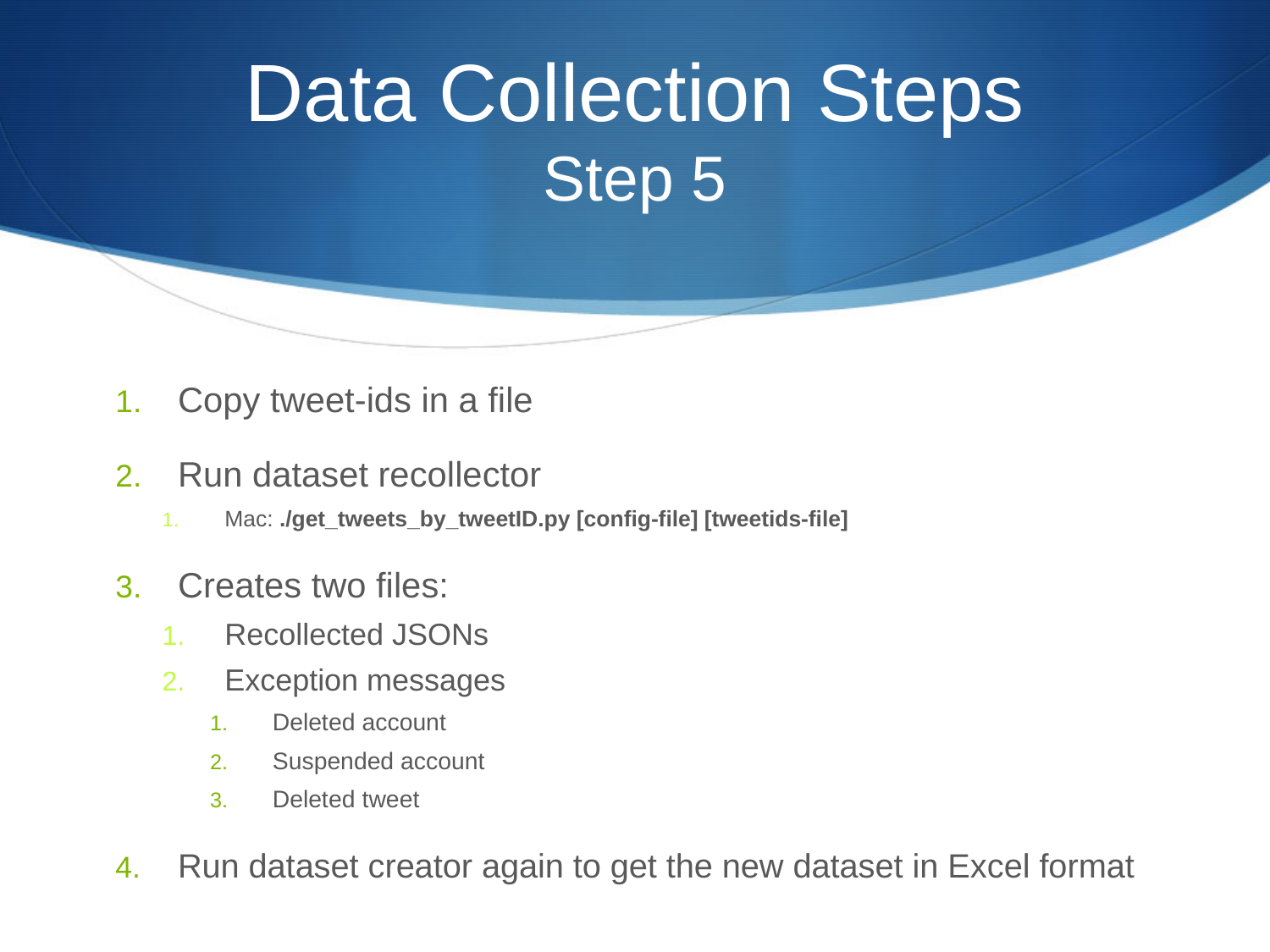

# Data Collection Steps Step 5

Copy tweet-ids in a file
Run dataset recollector
Mac: ./get_tweets_by_tweetID.py [config-file] [tweetids-file]
Creates two files:
Recollected JSONs
Exception messages
Deleted account
Suspended account
Deleted tweet
Run dataset creator again to get the new dataset in Excel format